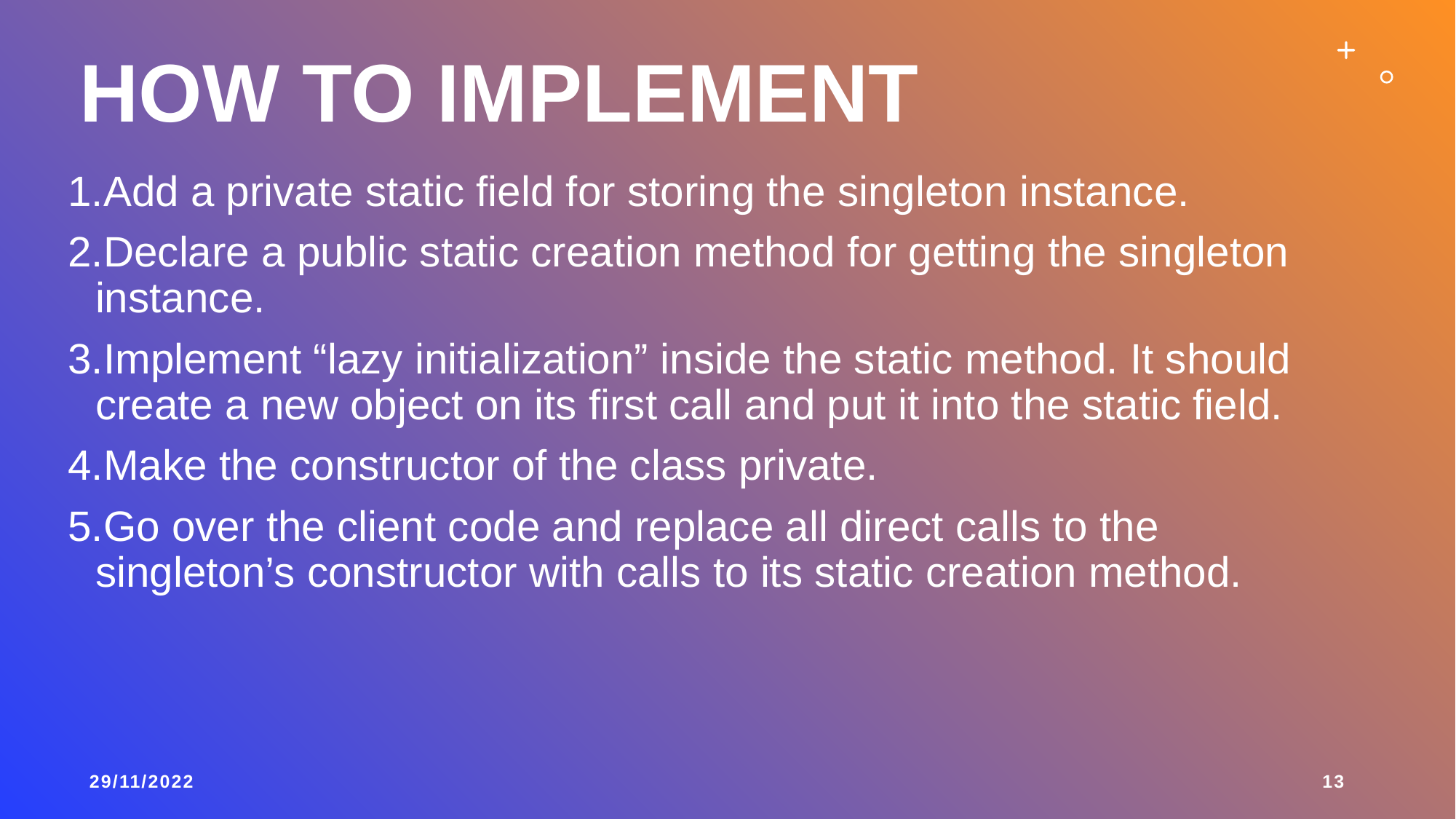

# How to implement
Add a private static field for storing the singleton instance.
Declare a public static creation method for getting the singleton instance.
Implement “lazy initialization” inside the static method. It should create a new object on its first call and put it into the static field.
Make the constructor of the class private.
Go over the client code and replace all direct calls to the singleton’s constructor with calls to its static creation method.

29/11/2022
13